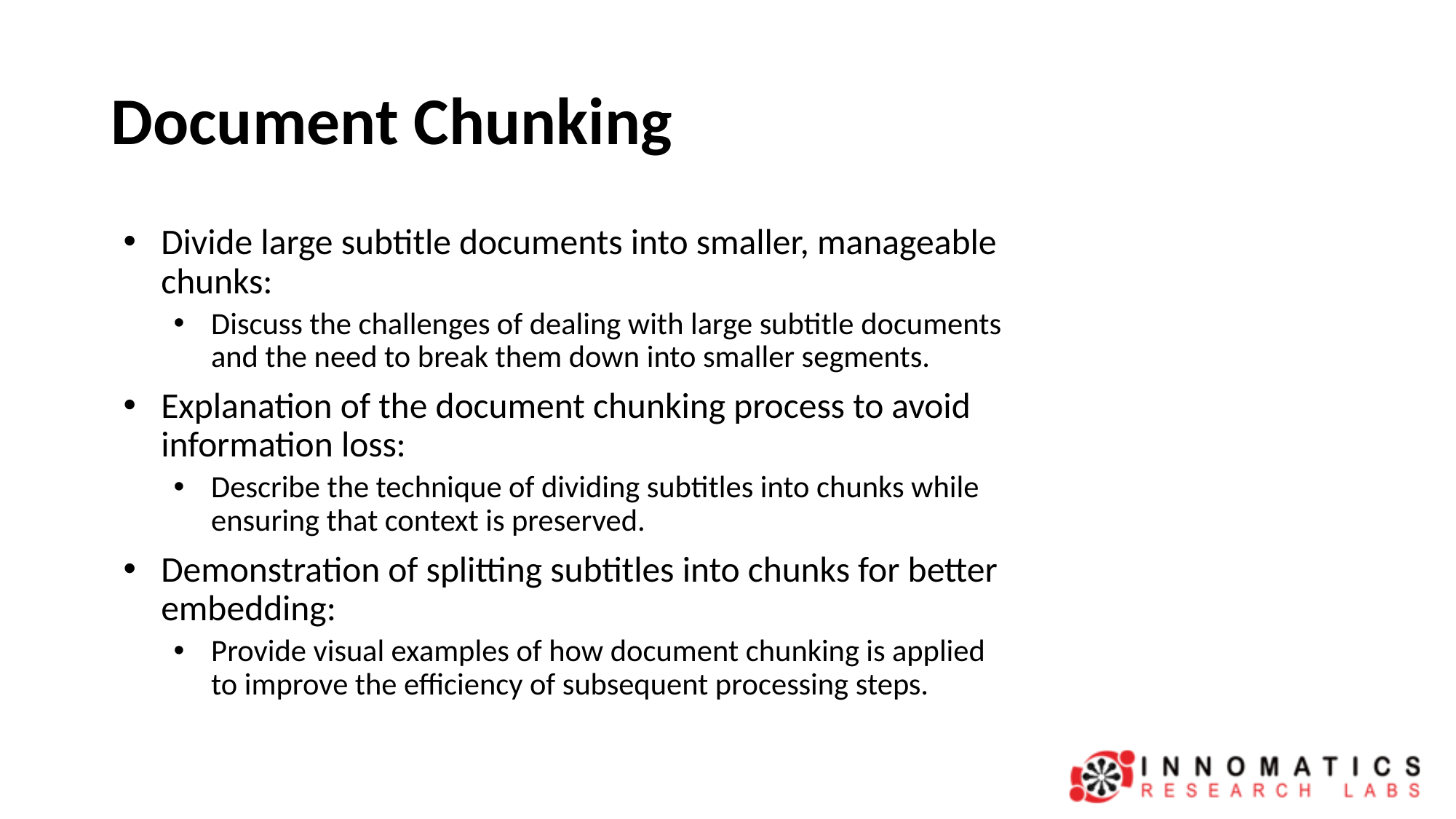

# Document Chunking
Divide large subtitle documents into smaller, manageable chunks:
Discuss the challenges of dealing with large subtitle documents and the need to break them down into smaller segments.
Explanation of the document chunking process to avoid information loss:
Describe the technique of dividing subtitles into chunks while ensuring that context is preserved.
Demonstration of splitting subtitles into chunks for better embedding:
Provide visual examples of how document chunking is applied to improve the efficiency of subsequent processing steps.